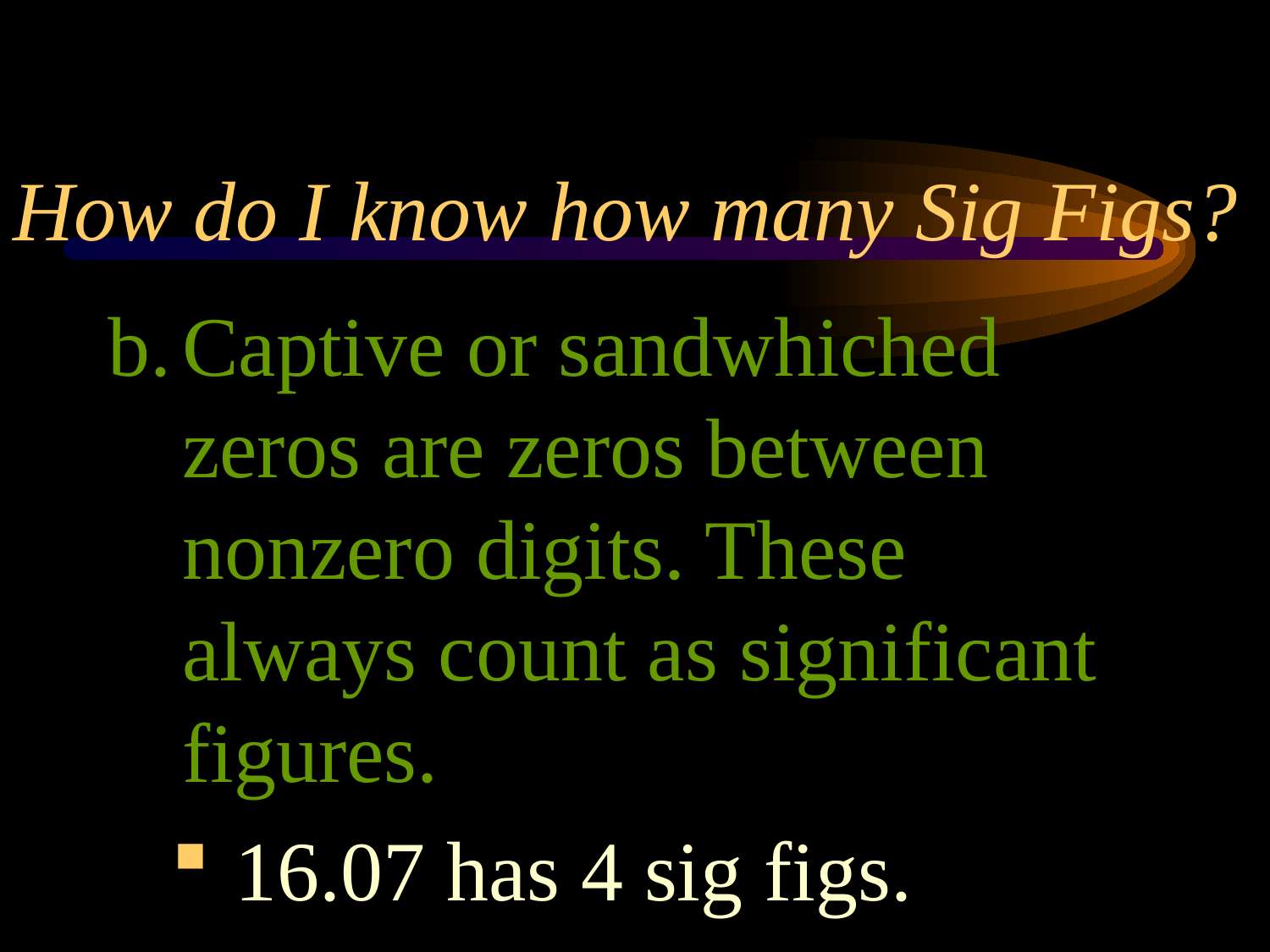

# How do I know how many Sig Figs?
b.	Captive or sandwhiched zeros are zeros between nonzero digits. These always count as significant figures.
16.07 has 4 sig figs.